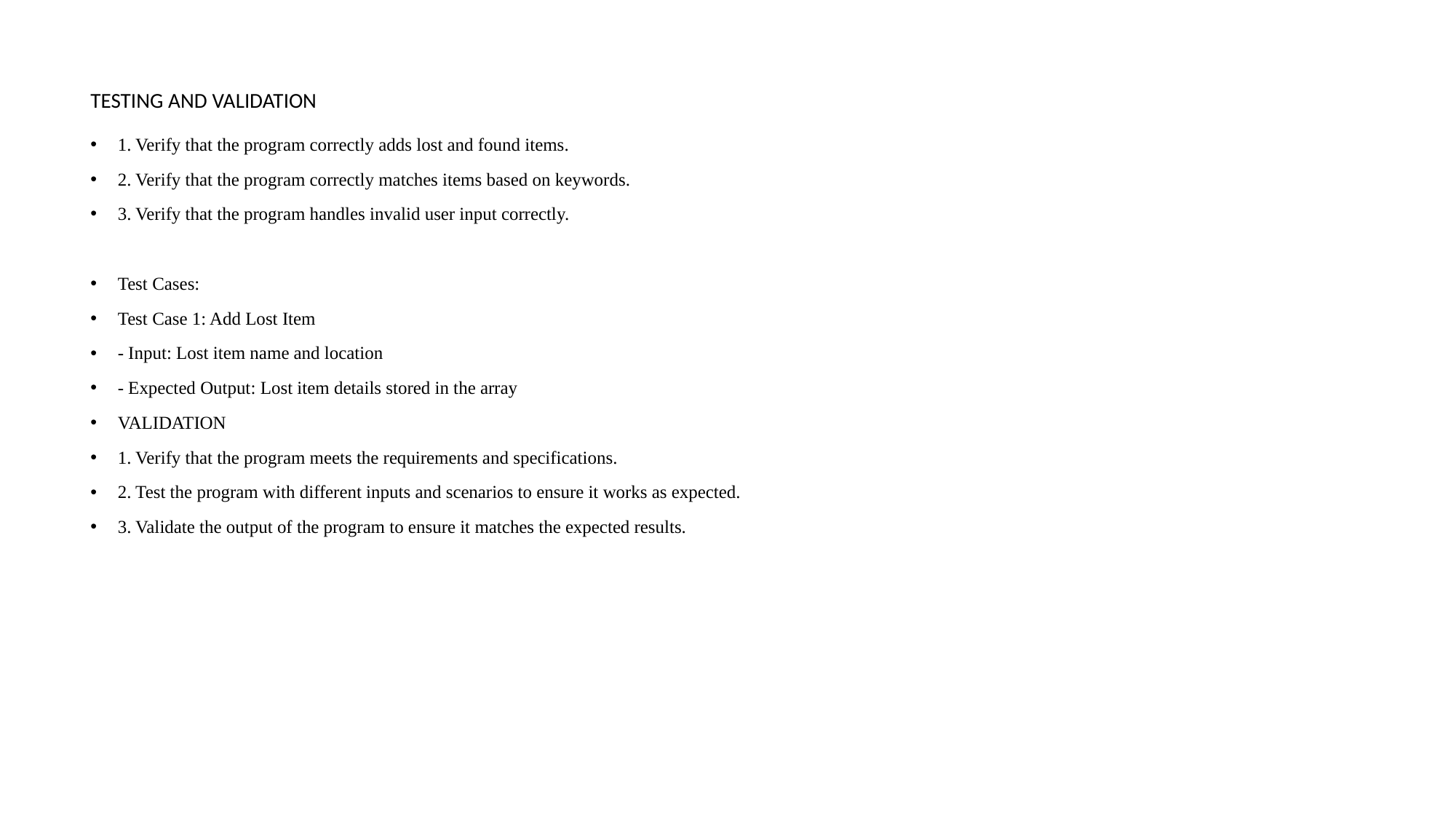

# TESTING AND VALIDATION
1. Verify that the program correctly adds lost and found items.
2. Verify that the program correctly matches items based on keywords.
3. Verify that the program handles invalid user input correctly.

Test Cases:
Test Case 1: Add Lost Item
- Input: Lost item name and location
- Expected Output: Lost item details stored in the array
VALIDATION
1. Verify that the program meets the requirements and specifications.
2. Test the program with different inputs and scenarios to ensure it works as expected.
3. Validate the output of the program to ensure it matches the expected results.